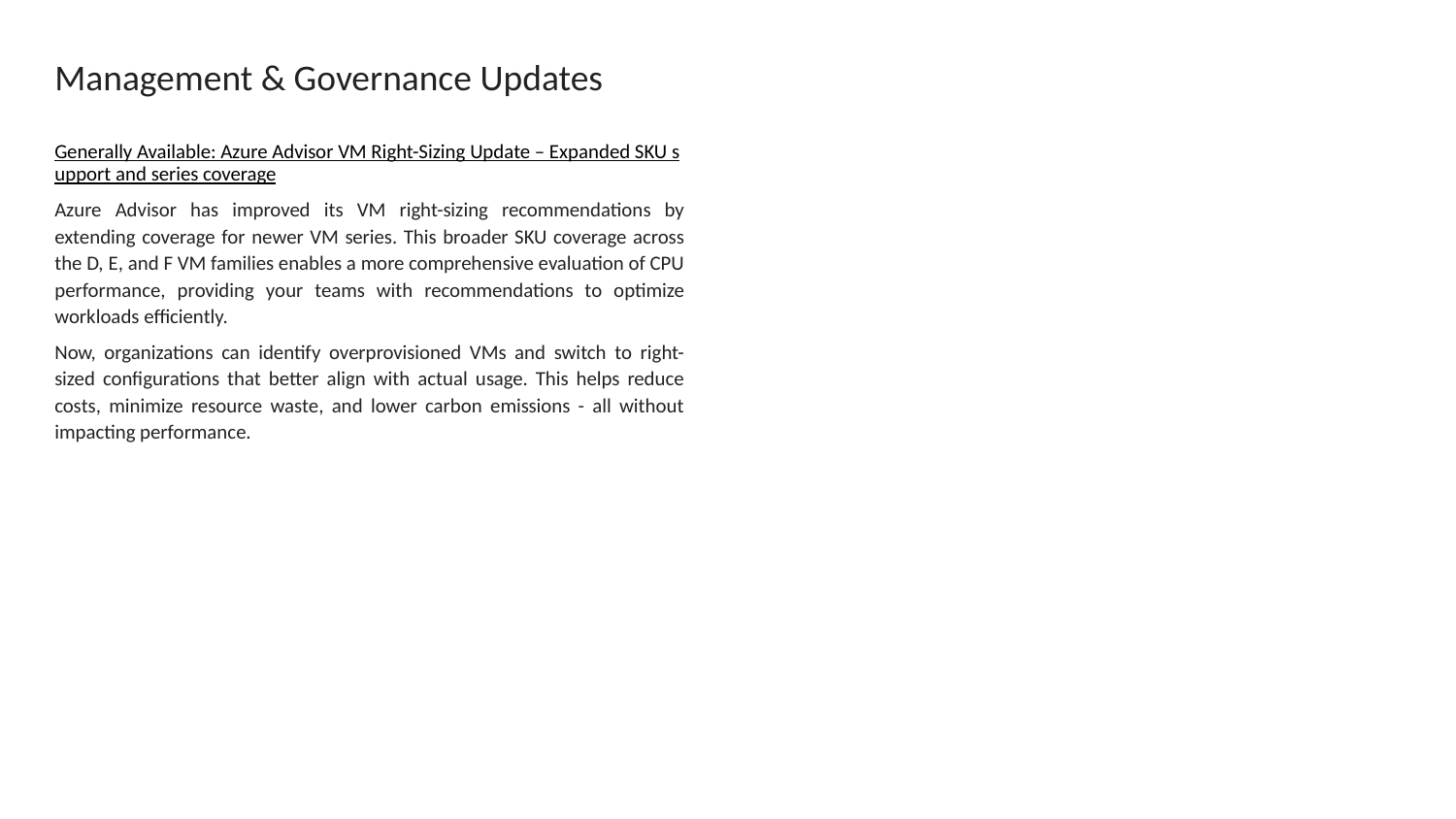

# Management & Governance Updates
Generally Available: Azure Advisor VM Right-Sizing Update – Expanded SKU support and series coverage
Azure Advisor has improved its VM right-sizing recommendations by extending coverage for newer VM series. This broader SKU coverage across the D, E, and F VM families enables a more comprehensive evaluation of CPU performance, providing your teams with recommendations to optimize workloads efficiently.
Now, organizations can identify overprovisioned VMs and switch to right-sized configurations that better align with actual usage. This helps reduce costs, minimize resource waste, and lower carbon emissions - all without impacting performance.